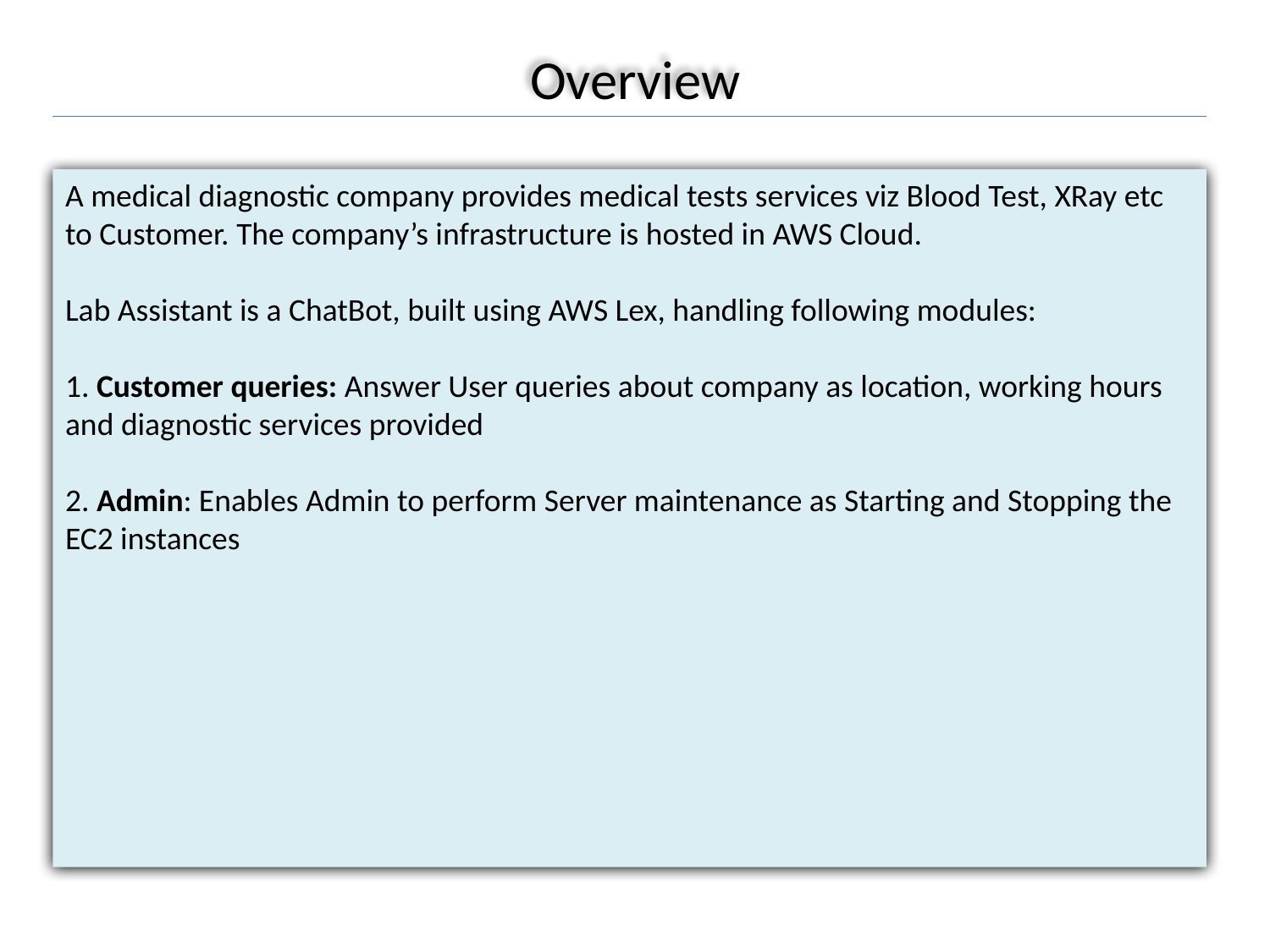

Overview
A medical diagnostic company provides medical tests services viz Blood Test, XRay etc to Customer. The company’s infrastructure is hosted in AWS Cloud.

Lab Assistant is a ChatBot, built using AWS Lex, handling following modules:

1. Customer queries: Answer User queries about company as location, working hours and diagnostic services provided

2. Admin: Enables Admin to perform Server maintenance as Starting and Stopping the EC2 instances